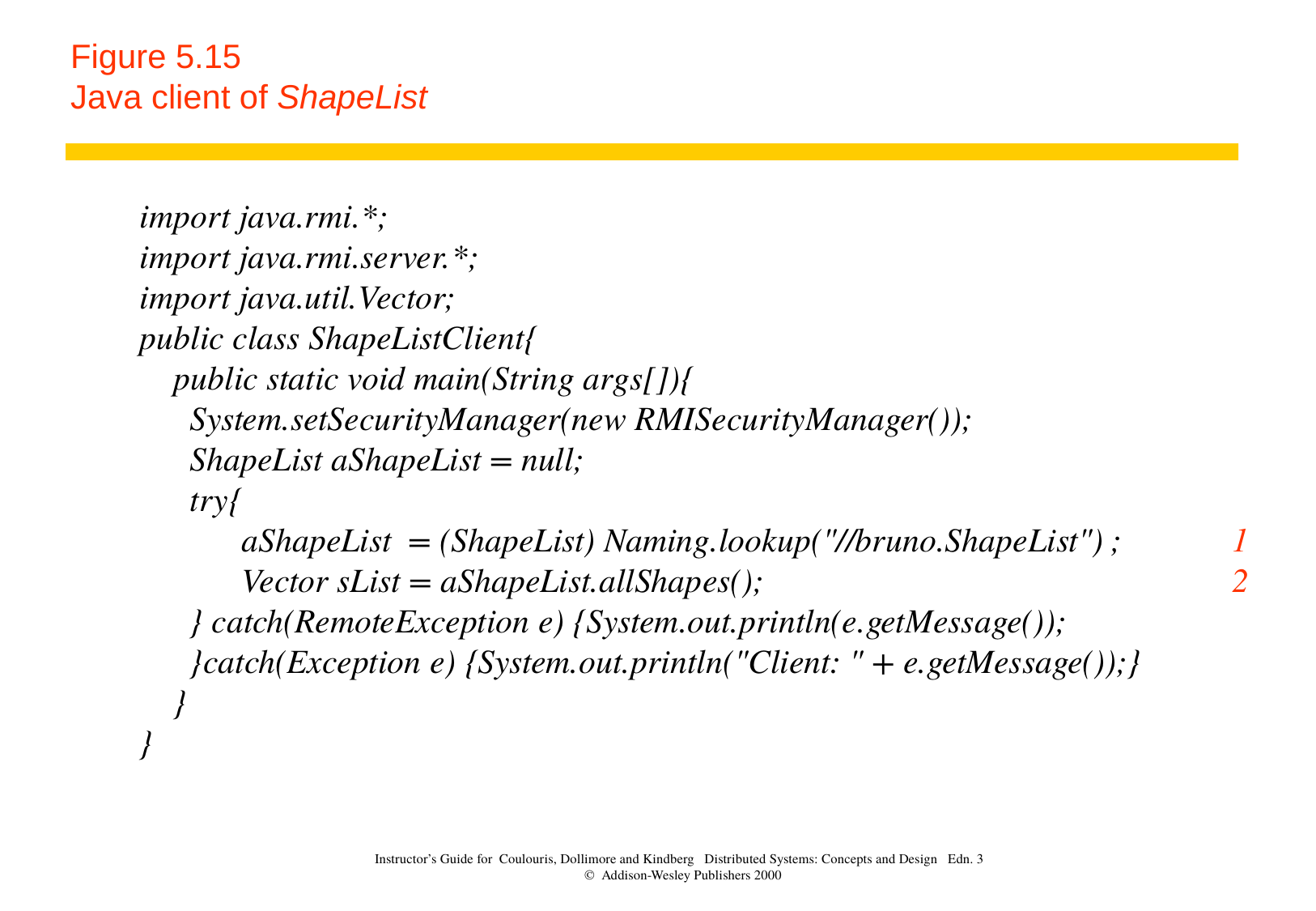

# Figure 5.15 Java client of ShapeList
import java.rmi.*;
import java.rmi.server.*;
import java.util.Vector;
public class ShapeListClient{
    public static void main(String args[]){
	System.setSecurityManager(new RMISecurityManager());
	ShapeList aShapeList = null;
	try{
		aShapeList  = (ShapeList) Naming.lookup("//bruno.ShapeList")	;	1
		Vector sList = aShapeList.allShapes();				2
	} catch(RemoteException e) {System.out.println(e.getMessage());
	}catch(Exception e) {System.out.println("Client: " + e.getMessage());}
    }
}
Instructor’s Guide for  Coulouris, Dollimore and Kindberg   Distributed Systems: Concepts and Design   Edn. 3
©  Addison-Wesley Publishers 2000